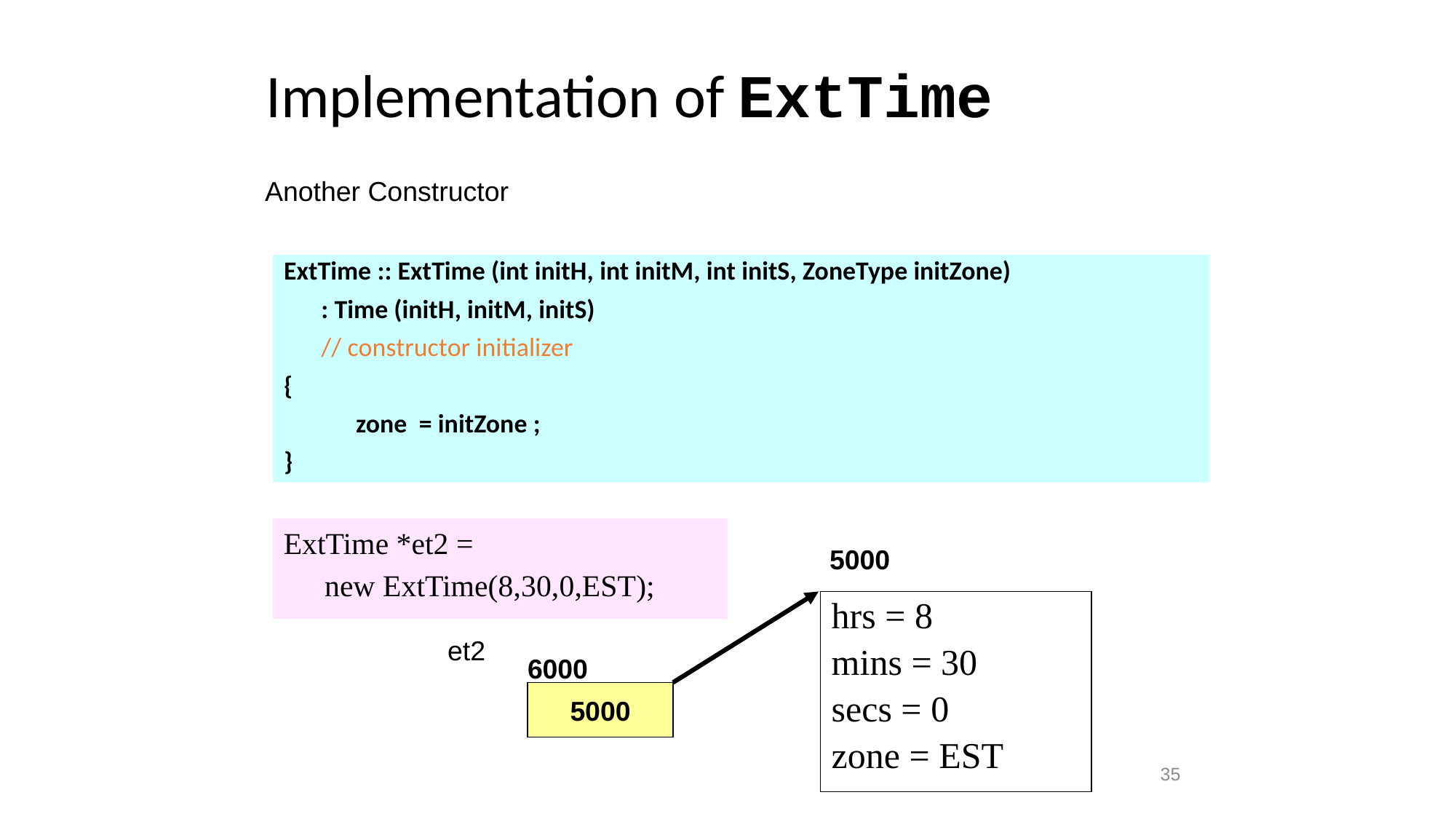

# Implementation of ExtTime
Another Constructor
ExtTime :: ExtTime (int initH, int initM, int initS, ZoneType initZone)
		  : Time (initH, initM, initS)
		  // constructor initializer
{
            zone  = initZone ;
}
ExtTime *et2 =
	new ExtTime(8,30,0,EST);
5000

hrs = 8
mins = 30
secs = 0
zone = EST
et2
6000
???
5000
35